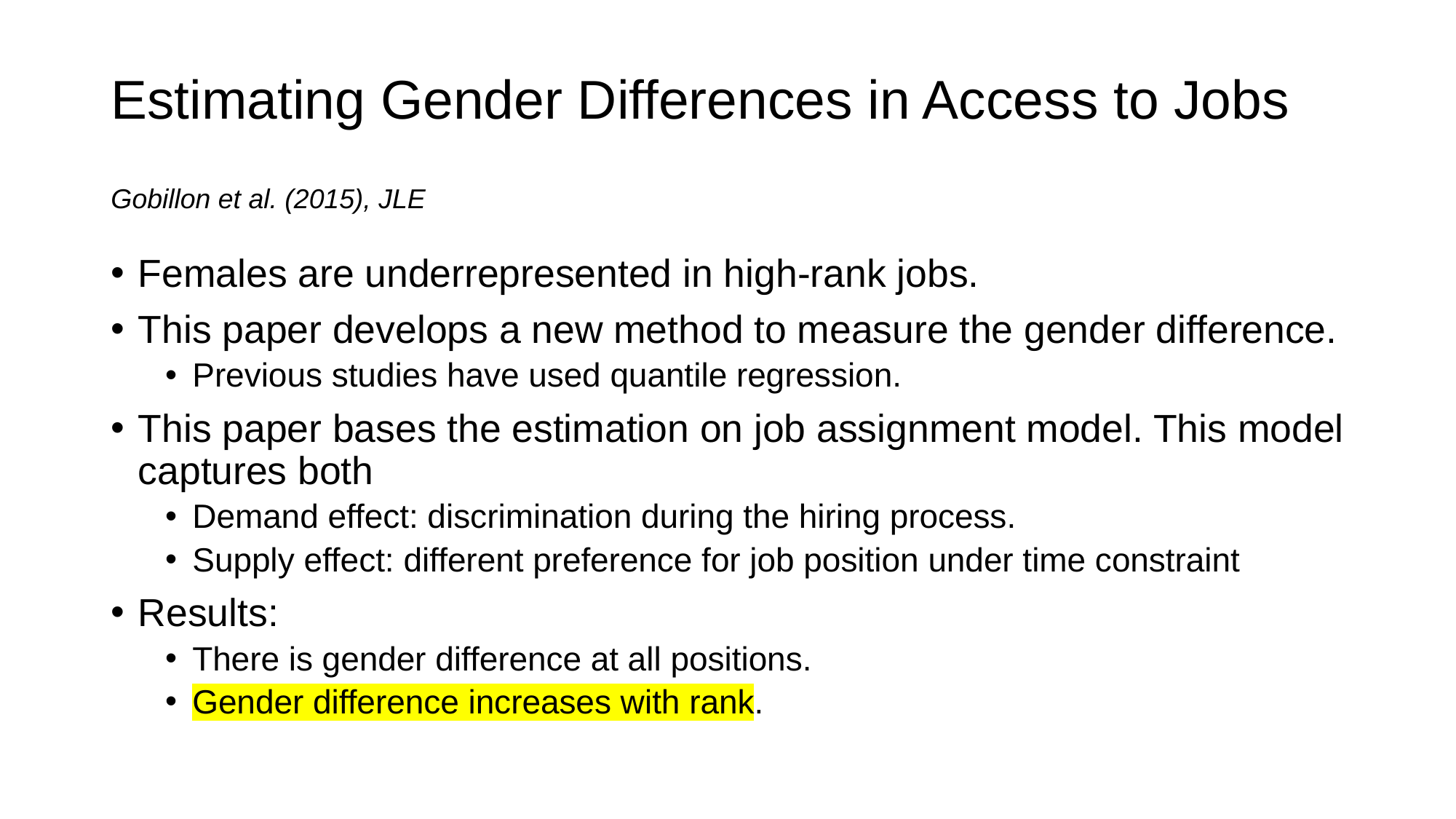

# Estimating Gender Differences in Access to Jobs
Gobillon et al. (2015), JLE
Females are underrepresented in high-rank jobs.
This paper develops a new method to measure the gender difference.
Previous studies have used quantile regression.
This paper bases the estimation on job assignment model. This model captures both
Demand effect: discrimination during the hiring process.
Supply effect: different preference for job position under time constraint
Results:
There is gender difference at all positions.
Gender difference increases with rank.